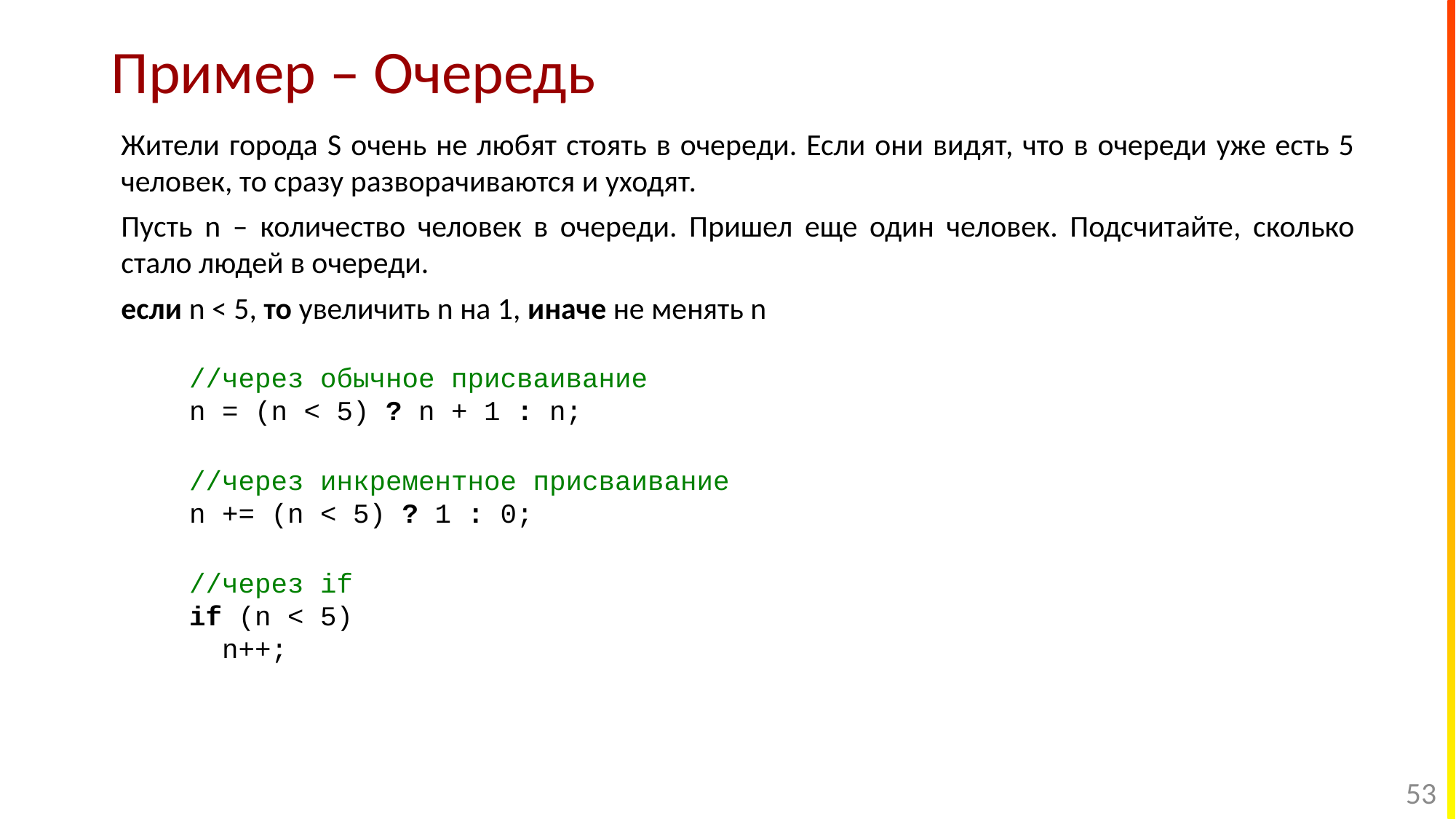

# Пример – Очередь
Жители города S очень не любят стоять в очереди. Если они видят, что в очереди уже есть 5 человек, то сразу разворачиваются и уходят.
Пусть n – количество человек в очереди. Пришел еще один человек. Подсчитайте, сколько стало людей в очереди.
если n < 5, то увеличить n на 1, иначе не менять n
//через обычное присваивание
n = (n < 5) ? n + 1 : n;
//через инкрементное присваивание
n += (n < 5) ? 1 : 0;
//через if
if (n < 5)
  n++;
53